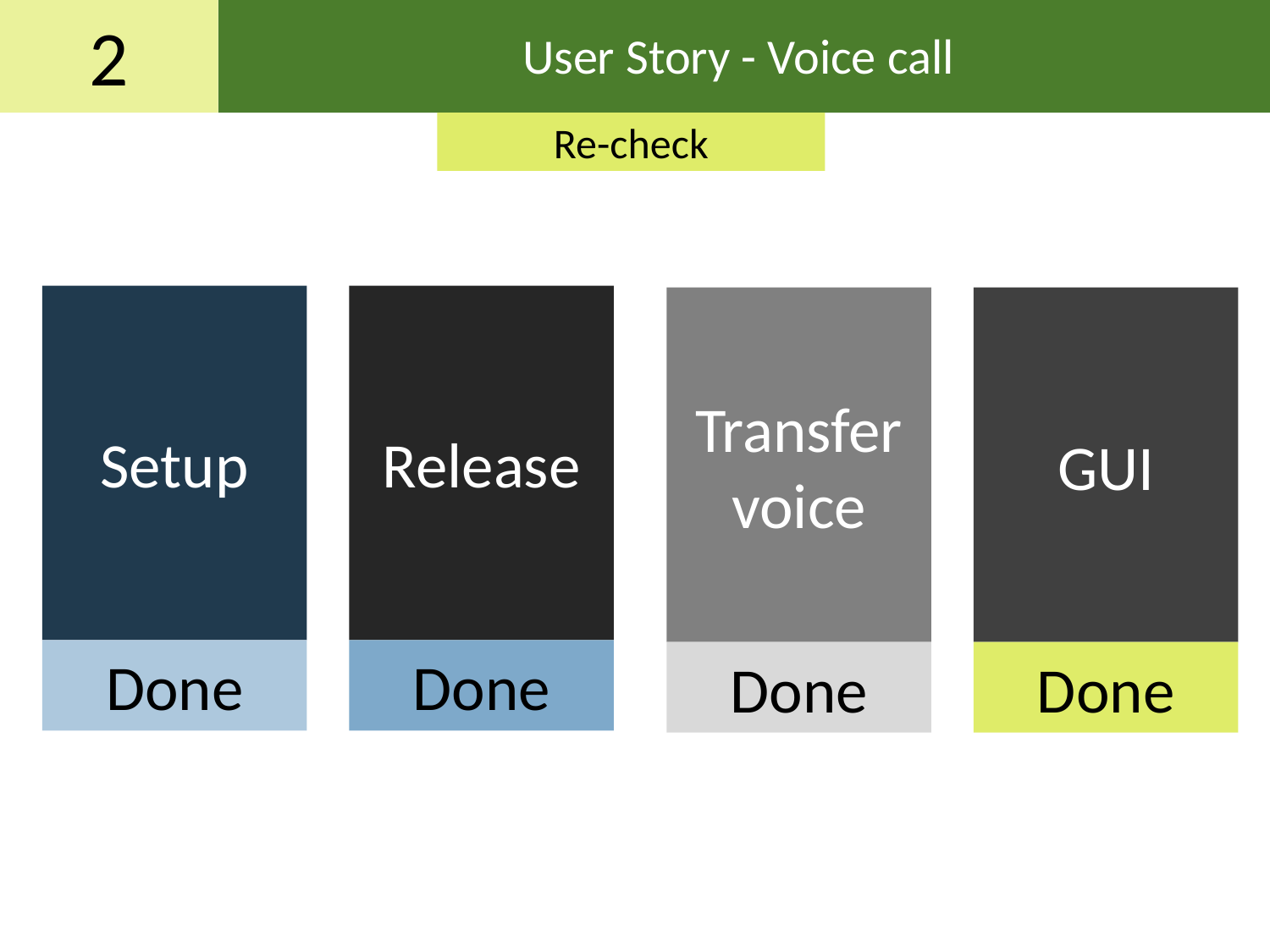

2
User Story - Voice call
Re-check
Setup
Done
Release
Done
Transfer voice
Done
GUI
Done